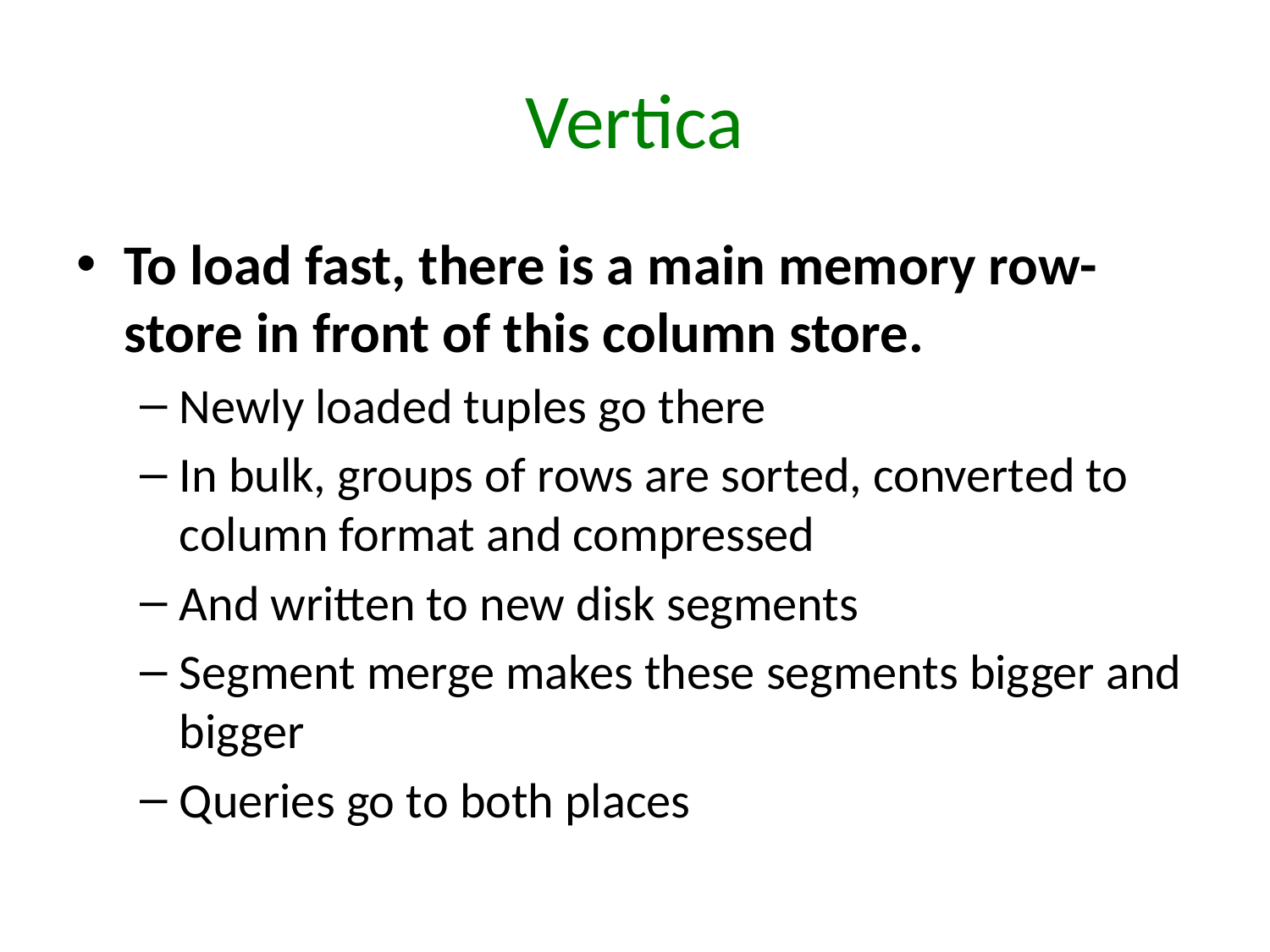

# Vertica
To load fast, there is a main memory row-store in front of this column store.
Newly loaded tuples go there
In bulk, groups of rows are sorted, converted to column format and compressed
And written to new disk segments
Segment merge makes these segments bigger and bigger
Queries go to both places